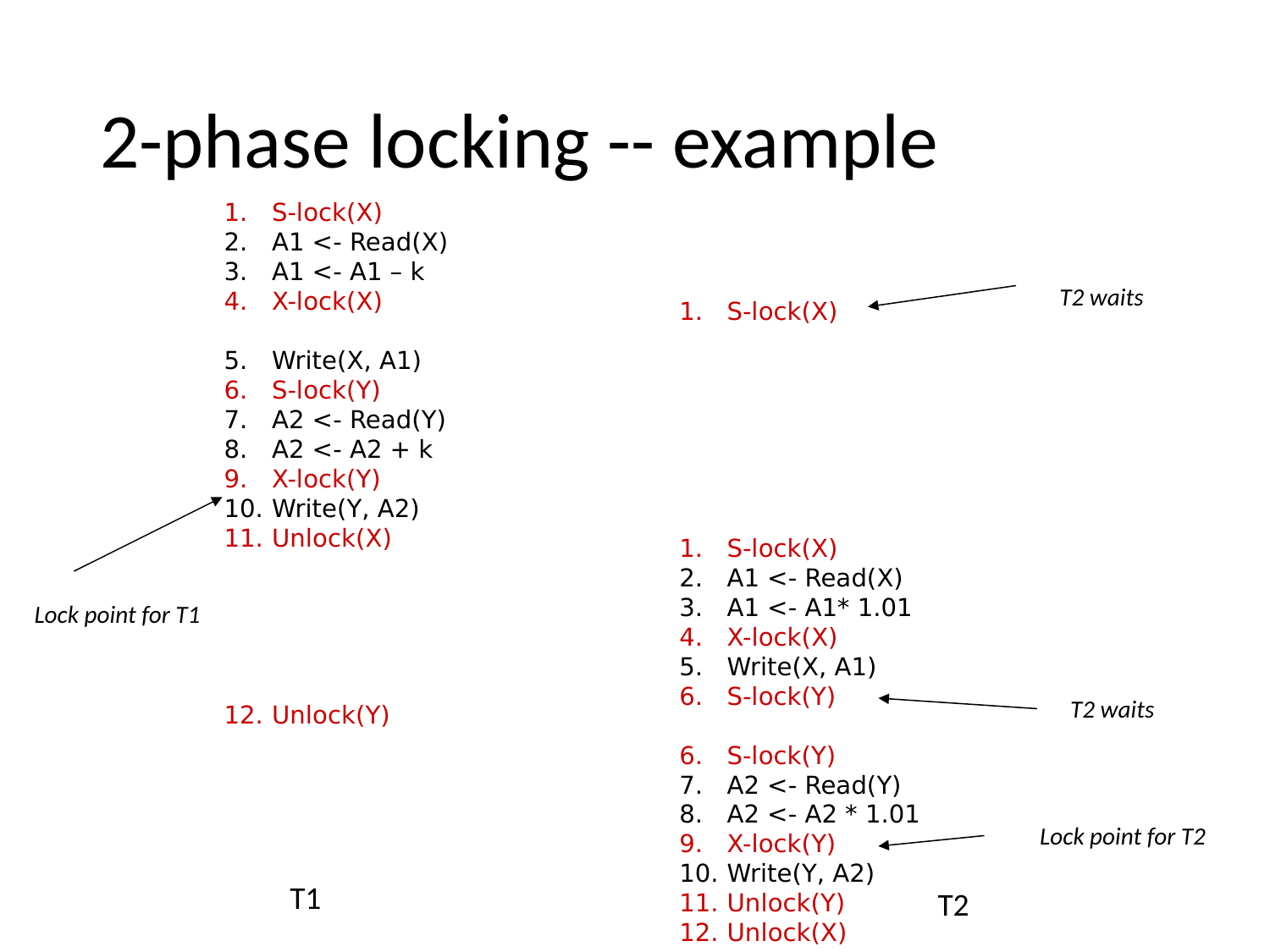

# 2-phase locking -- example

S-lock(X)

1.	S-lock(X)
A1 <- Read(X)
A1 <- A1* 1.01
X-lock(X)
Write(X, A1)
S-lock(Y)

S-lock(Y)
A2 <- Read(Y)
A2 <- A2 * 1.01
X-lock(Y)
Write(Y, A2)
Unlock(Y)
Unlock(X)

S-lock(X)
A1 <- Read(X)
A1 <- A1 – k
X-lock(X)

Write(X, A1)
S-lock(Y)
A2 <- Read(Y)
A2 <- A2 + k
X-lock(Y)
Write(Y, A2)
Unlock(X)

Unlock(Y)

T2 waits

Lock point for T1
T2 waits

Lock point for T2

T1
T2